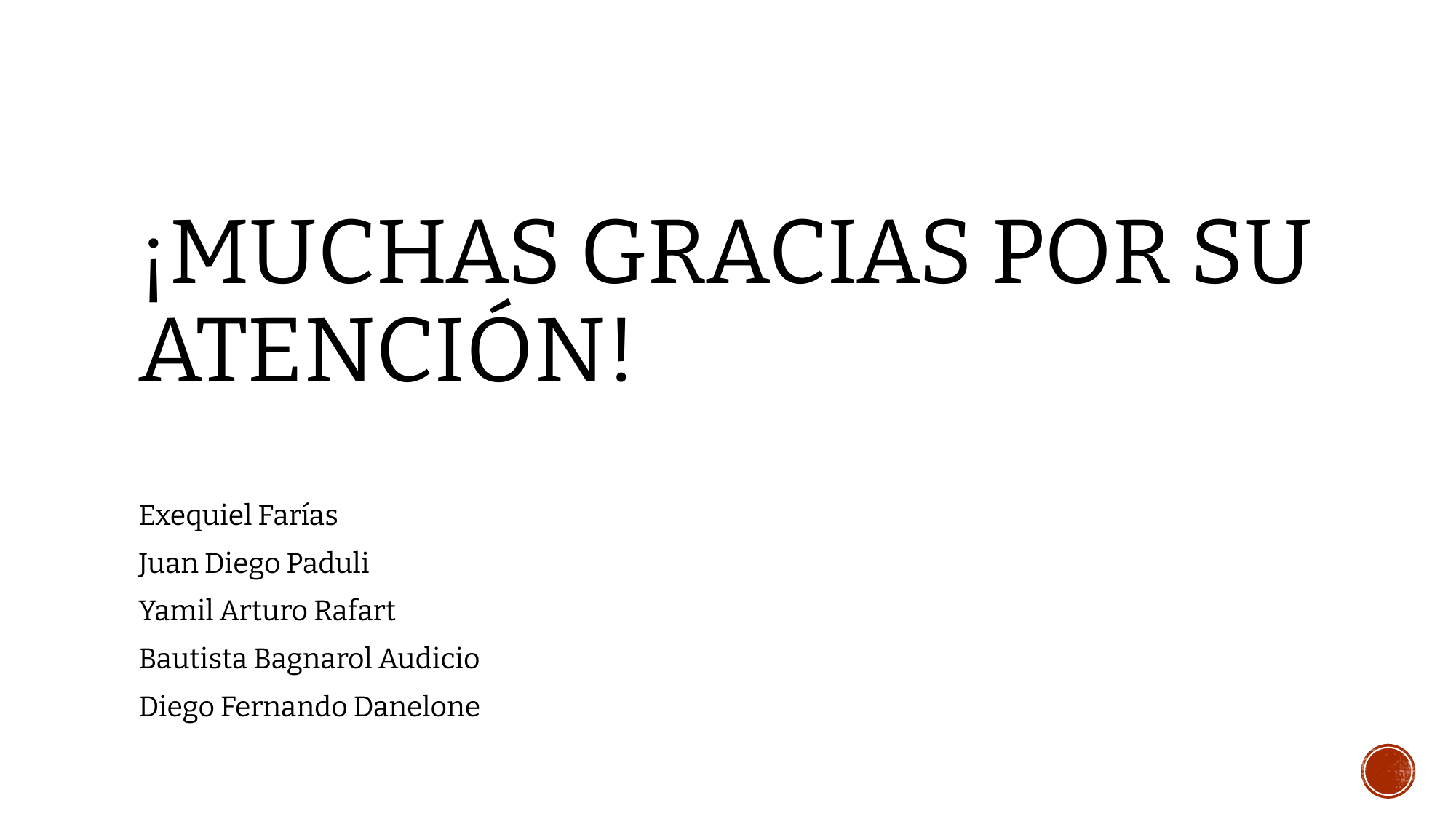

# ¡muchas gracias por su atención!
Exequiel Farías
Juan Diego Paduli
Yamil Arturo Rafart
Bautista Bagnarol Audicio
Diego Fernando Danelone